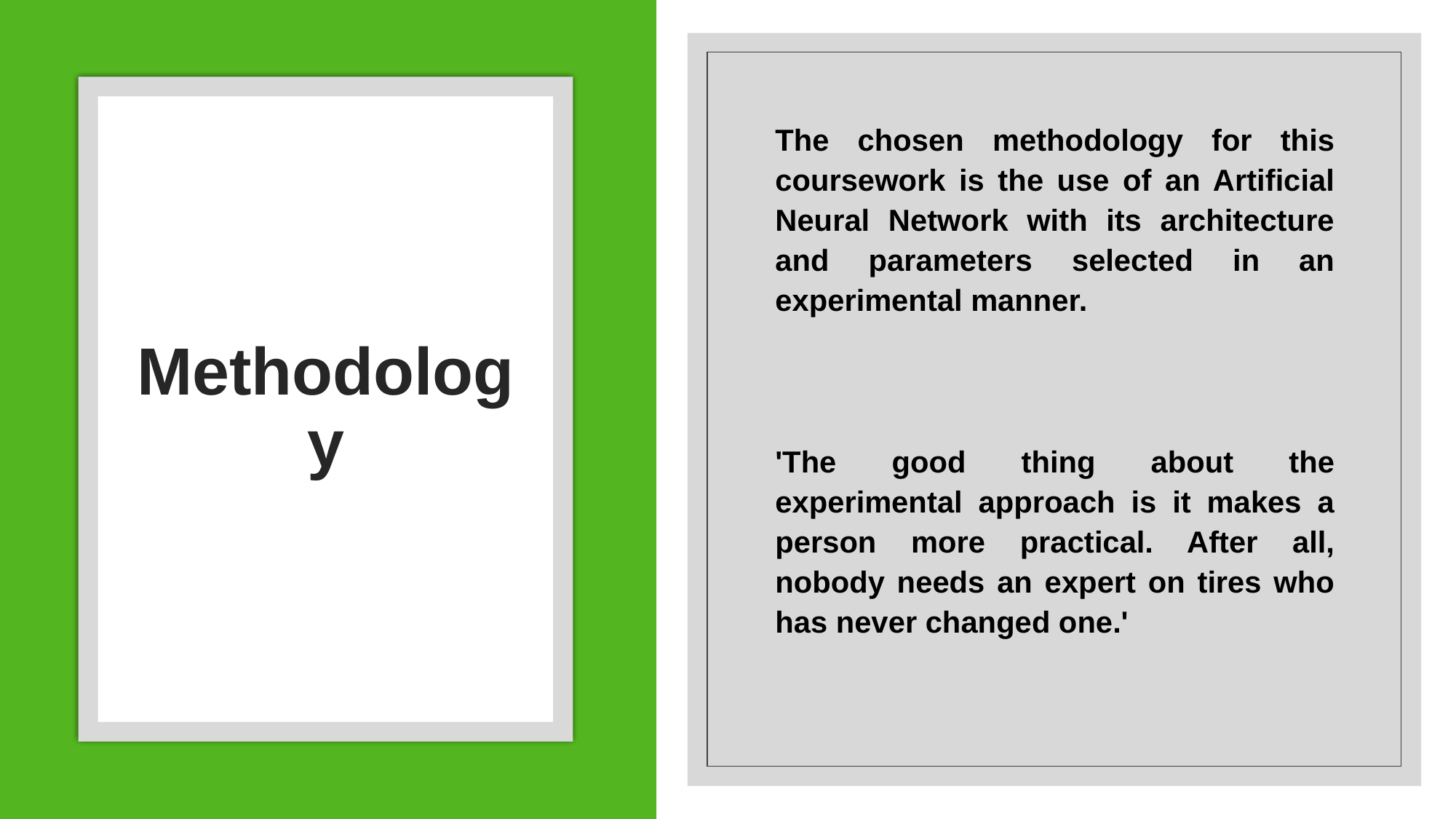

The chosen methodology for this coursework is the use of an Artificial Neural Network with its architecture and parameters selected in an experimental manner.

'The good thing about the experimental approach is it makes a person more practical. After all, nobody needs an expert on tires who has never changed one.'

# Methodology